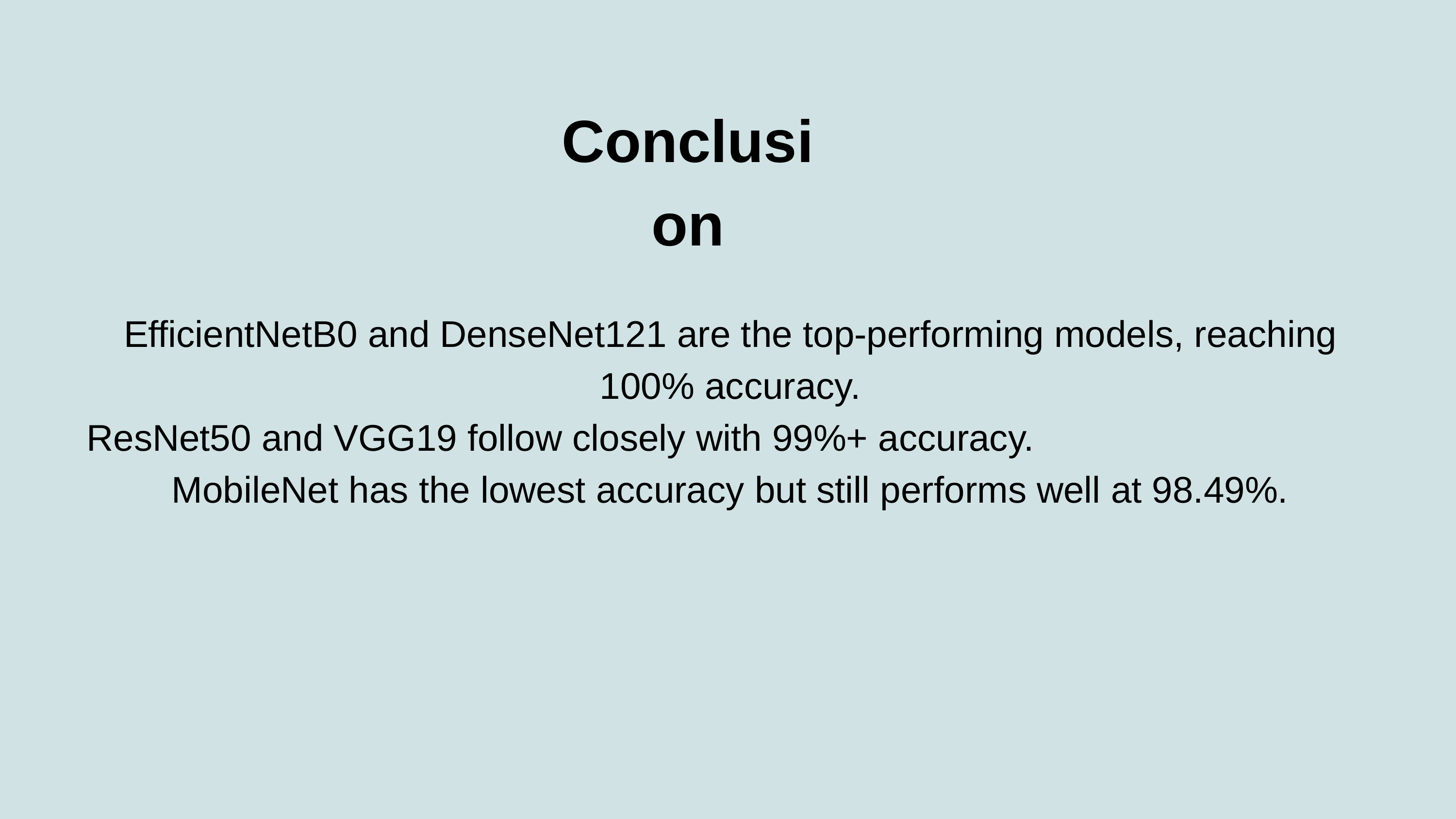

Conclusion
EfficientNetB0 and DenseNet121 are the top-performing models, reaching 100% accuracy.
ResNet50 and VGG19 follow closely with 99%+ accuracy.
MobileNet has the lowest accuracy but still performs well at 98.49%.